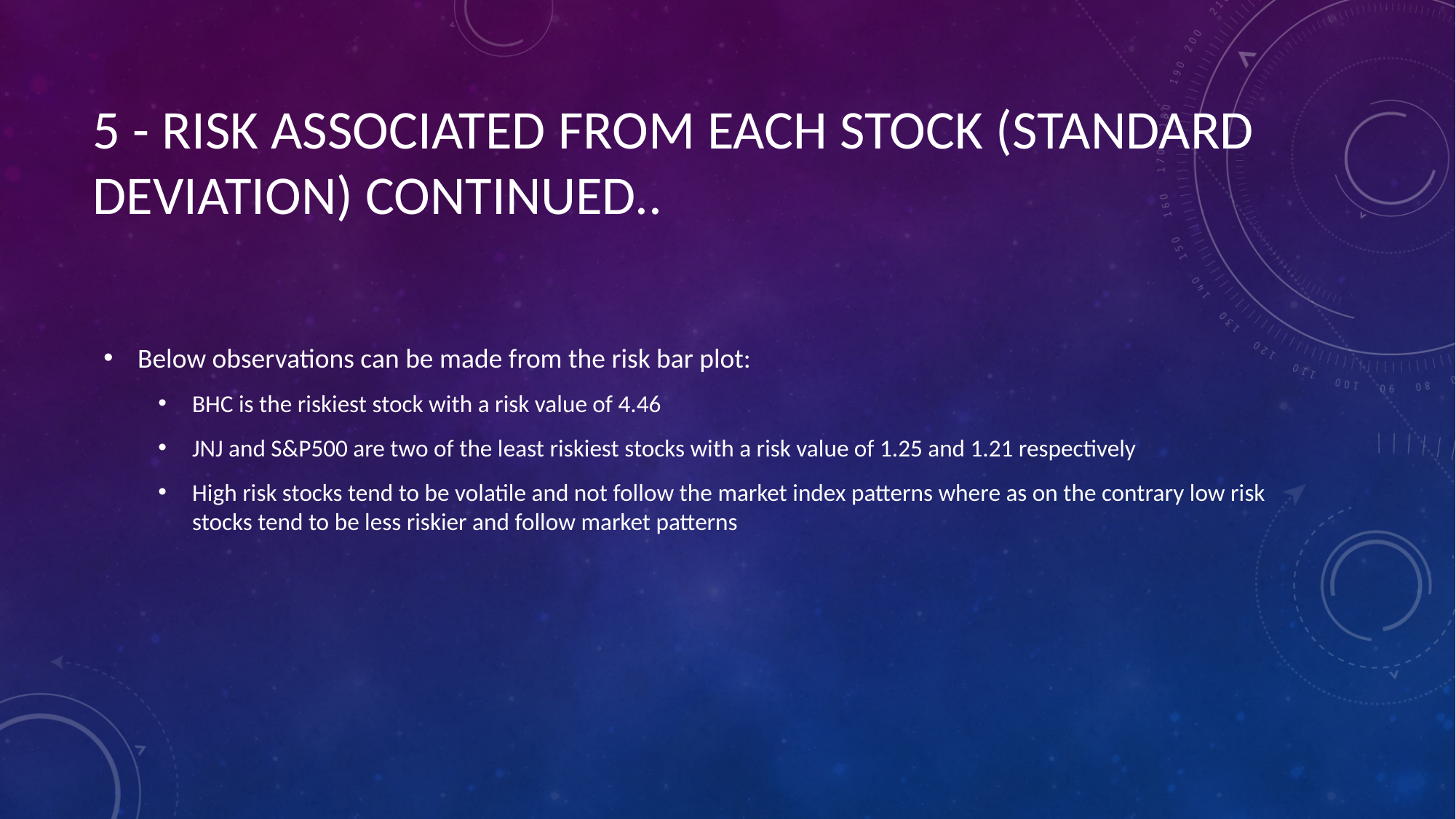

# 5 - Risk associated from each stock (Standard Deviation) continued..
Below observations can be made from the risk bar plot:
BHC is the riskiest stock with a risk value of 4.46
JNJ and S&P500 are two of the least riskiest stocks with a risk value of 1.25 and 1.21 respectively
High risk stocks tend to be volatile and not follow the market index patterns where as on the contrary low risk stocks tend to be less riskier and follow market patterns